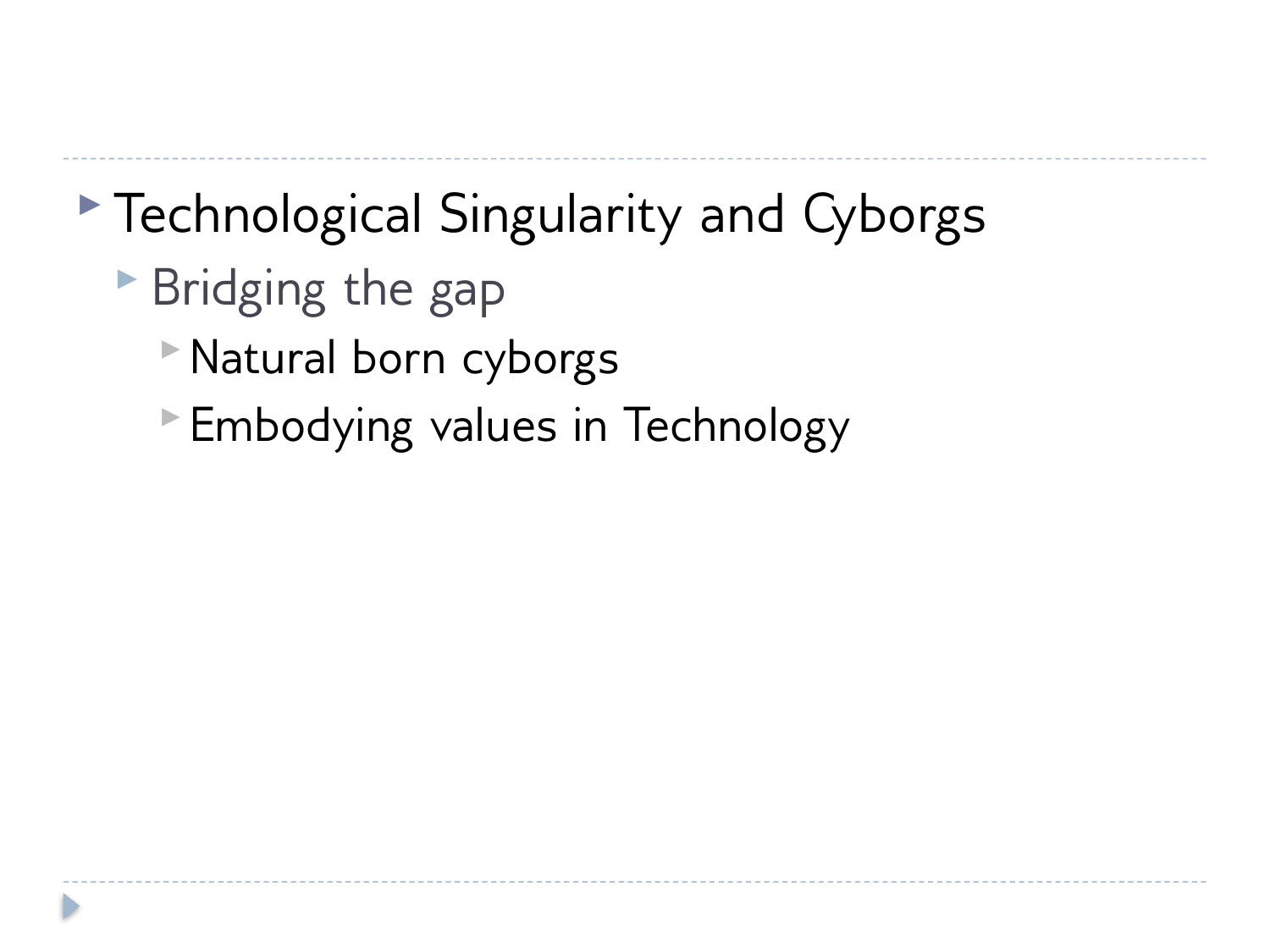

#
Technological Singularity and Cyborgs
Bridging the gap
Natural born cyborgs
Embodying values in Technology